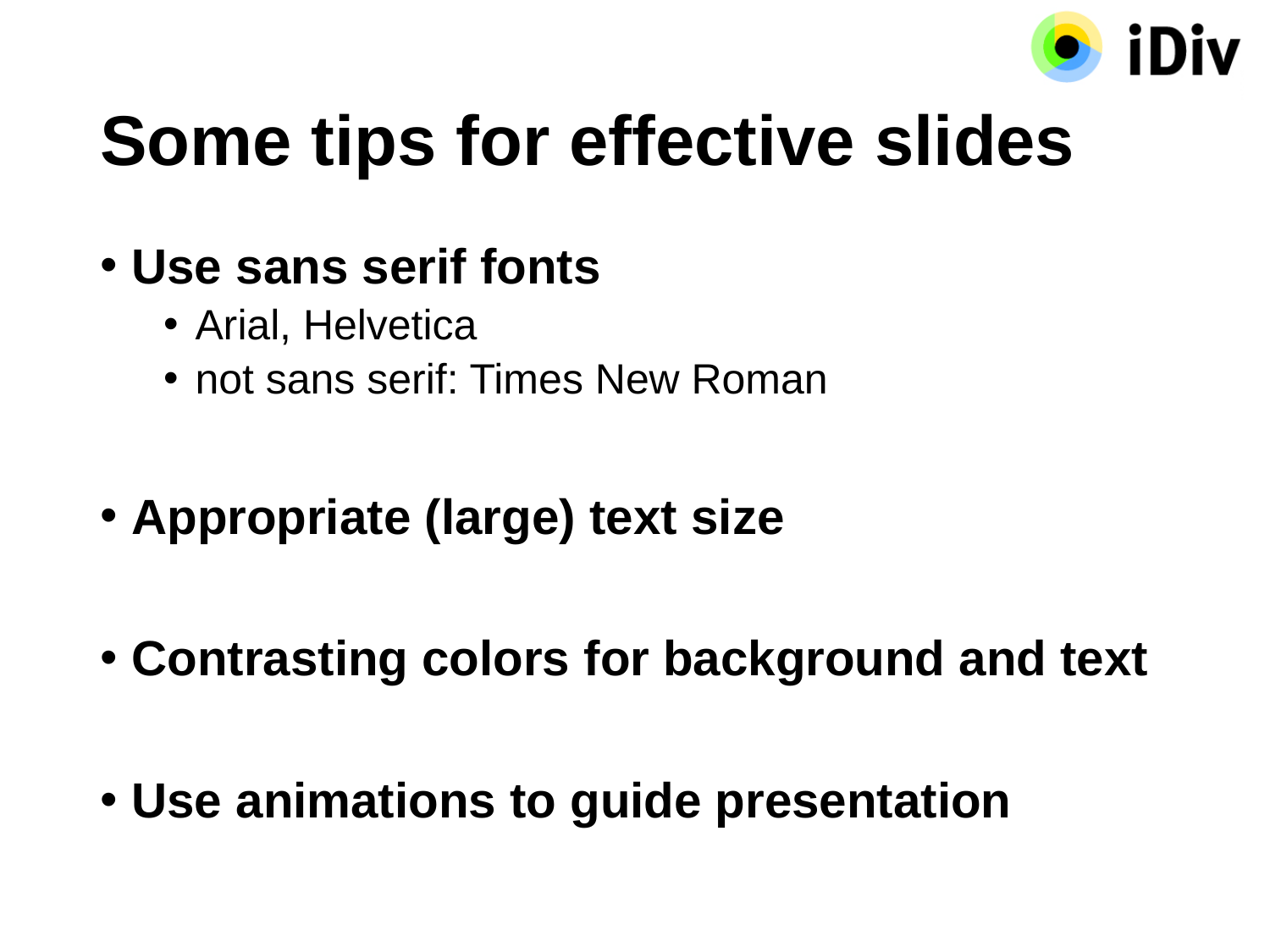

# Some tips for effective slides
Use sans serif fonts
Arial, Helvetica
not sans serif: Times New Roman

Appropriate (large) text size

Contrasting colors for background and text

Use animations to guide presentation